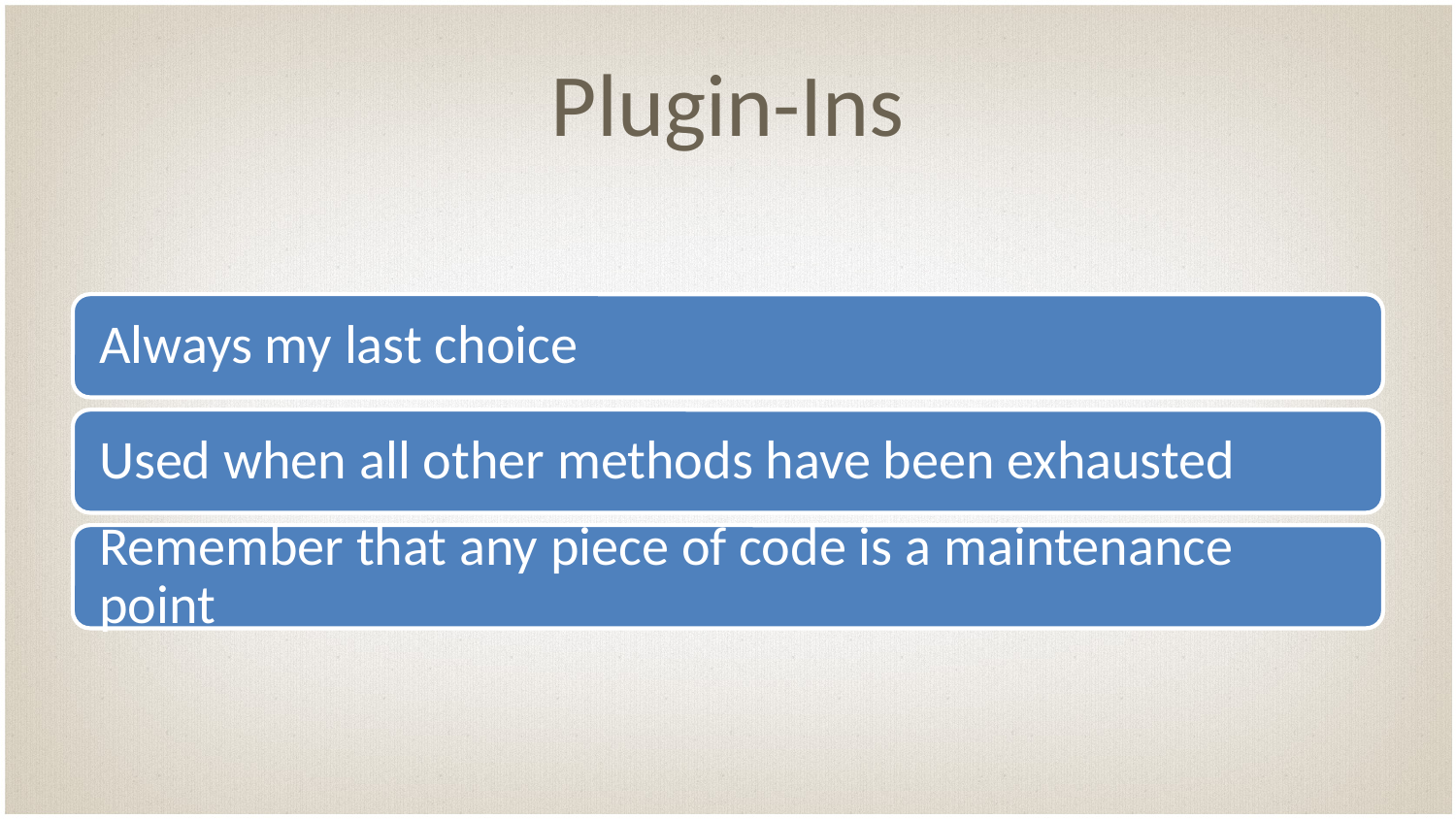

# Plugin-Ins
Always my last choice
Used when all other methods have been exhausted
Remember that any piece of code is a maintenance point